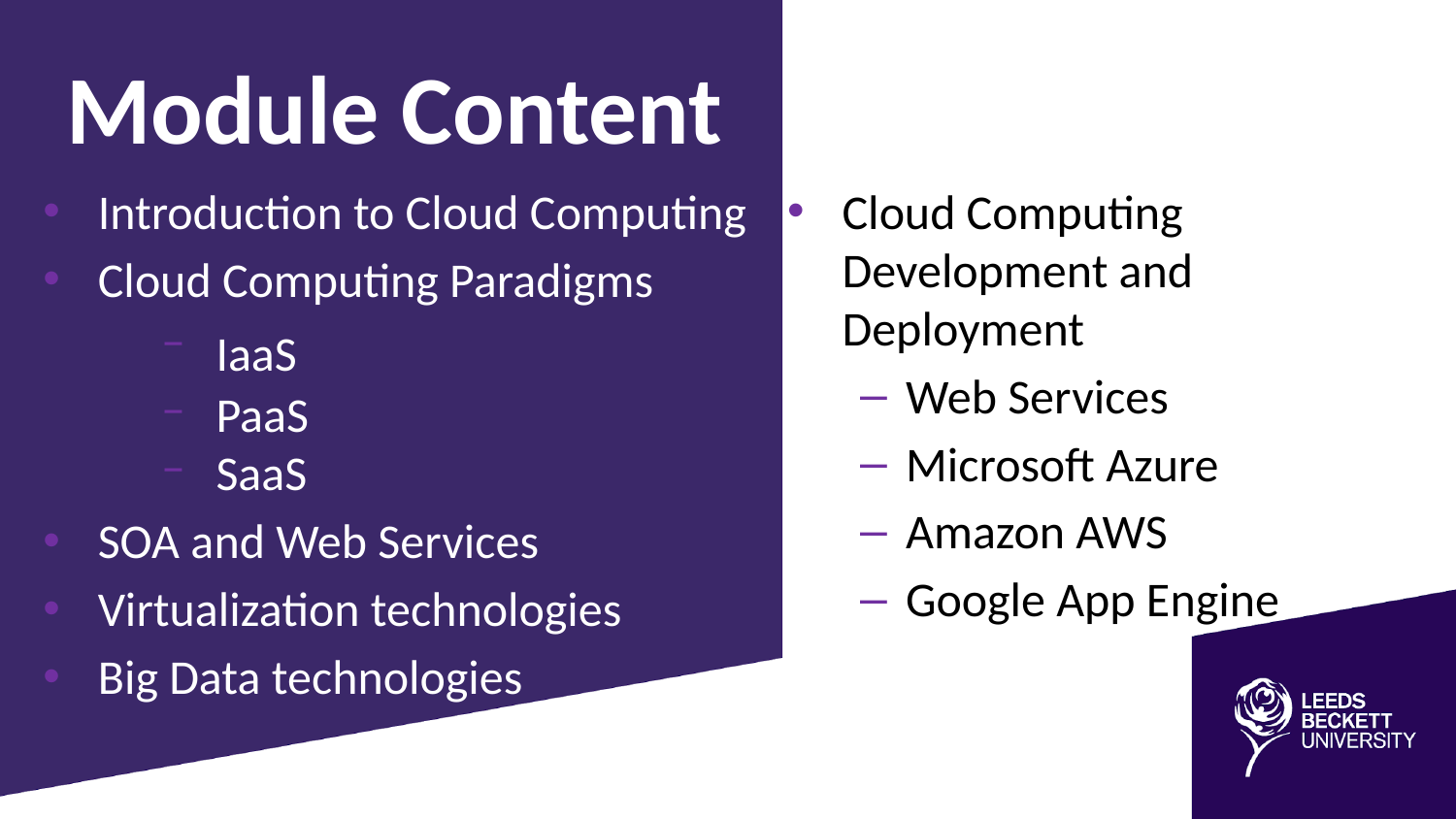

Module Content
Introduction to Cloud Computing
Cloud Computing Paradigms
IaaS
PaaS
SaaS
SOA and Web Services
Virtualization technologies
Big Data technologies
Cloud Computing Development and Deployment
Web Services
Microsoft Azure
Amazon AWS
Google App Engine